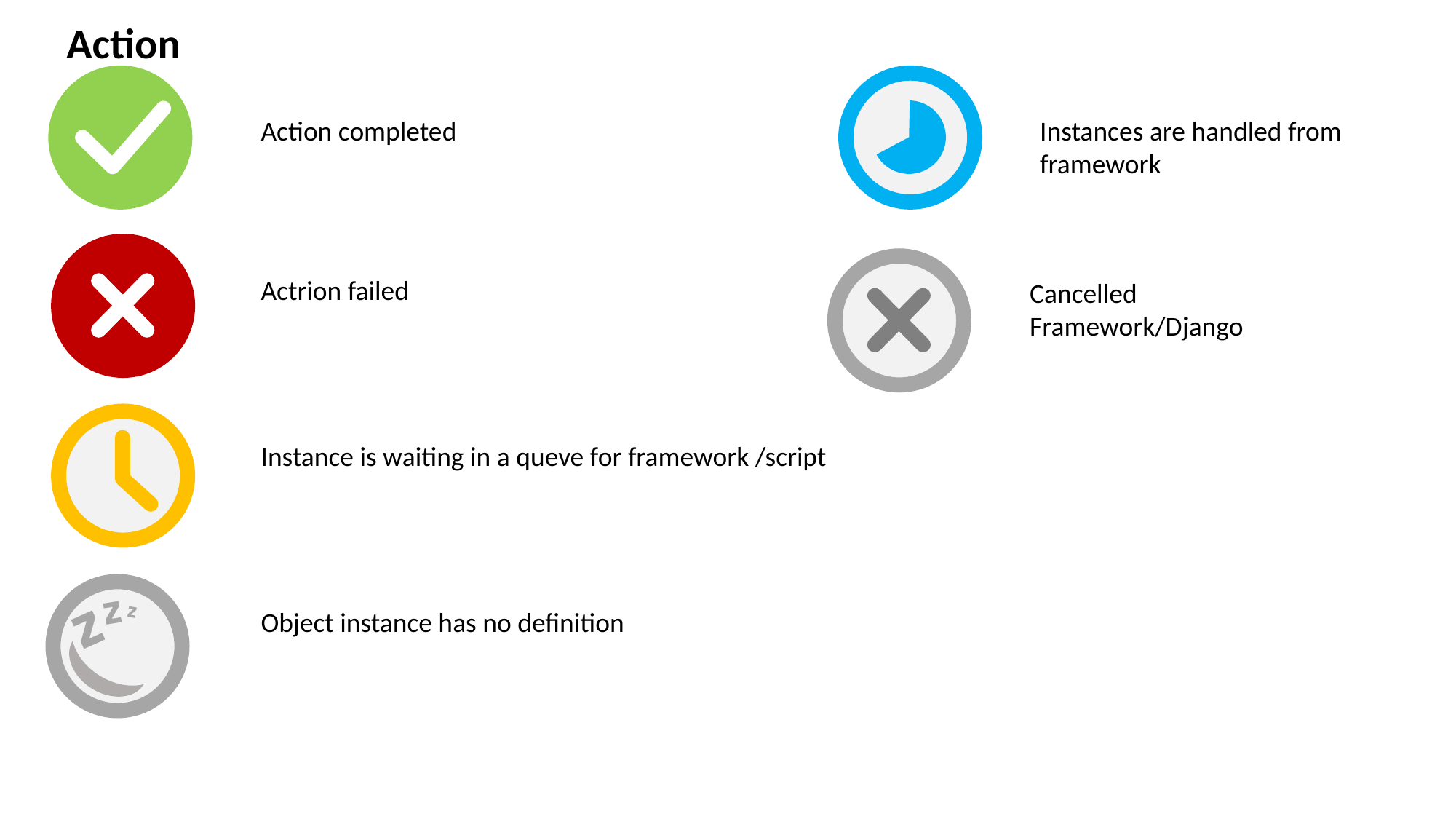

Action

Action completed
Instances are handled from framework

Actrion failed
Cancelled
Framework/Django

Instance is waiting in a queve for framework /script

Z
Z
Z

Object instance has no definition